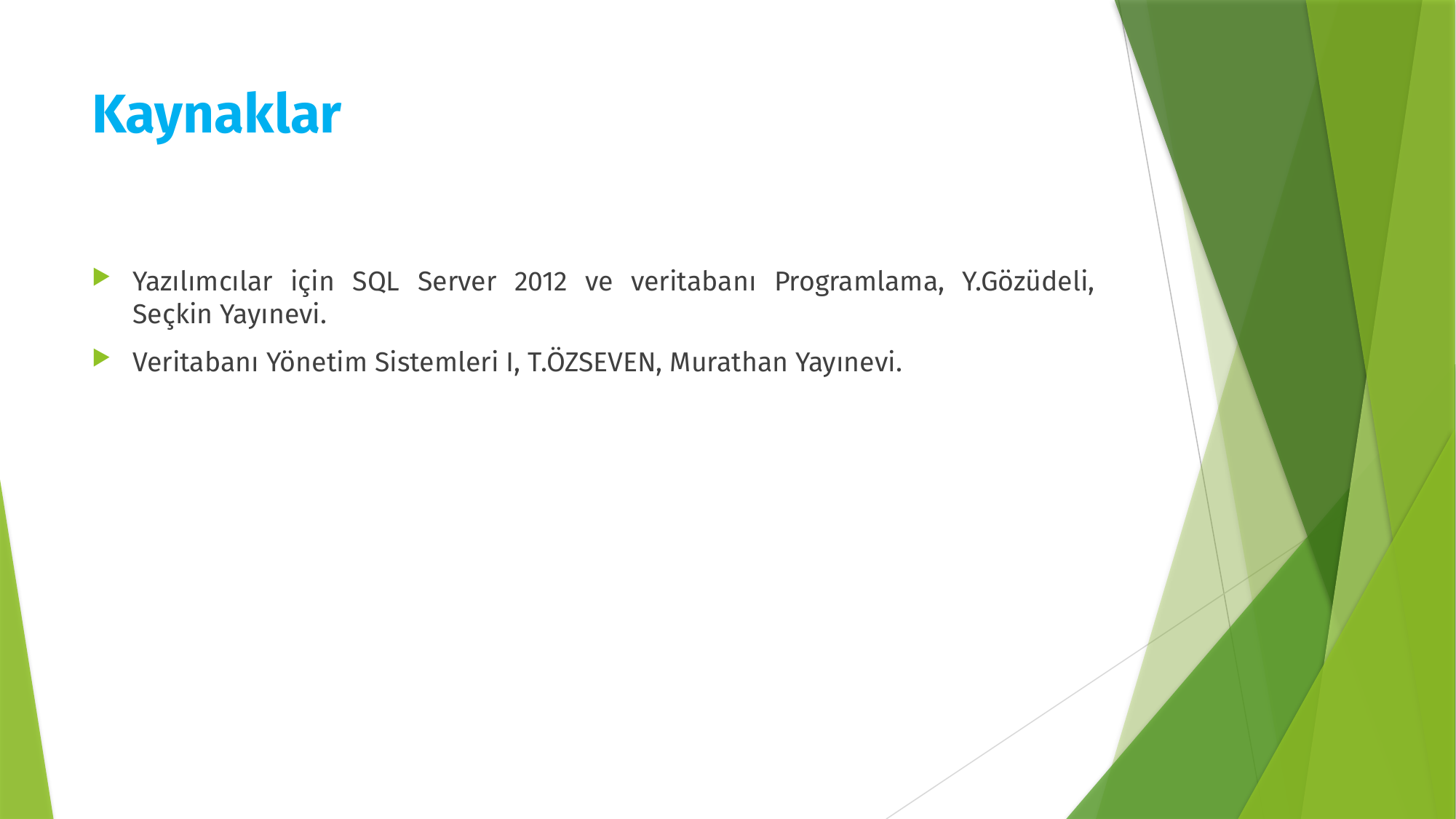

# Kaynaklar
Yazılımcılar için SQL Server 2012 ve veritabanı Programlama, Y.Gözüdeli, Seçkin Yayınevi.
Veritabanı Yönetim Sistemleri I, T.ÖZSEVEN, Murathan Yayınevi.